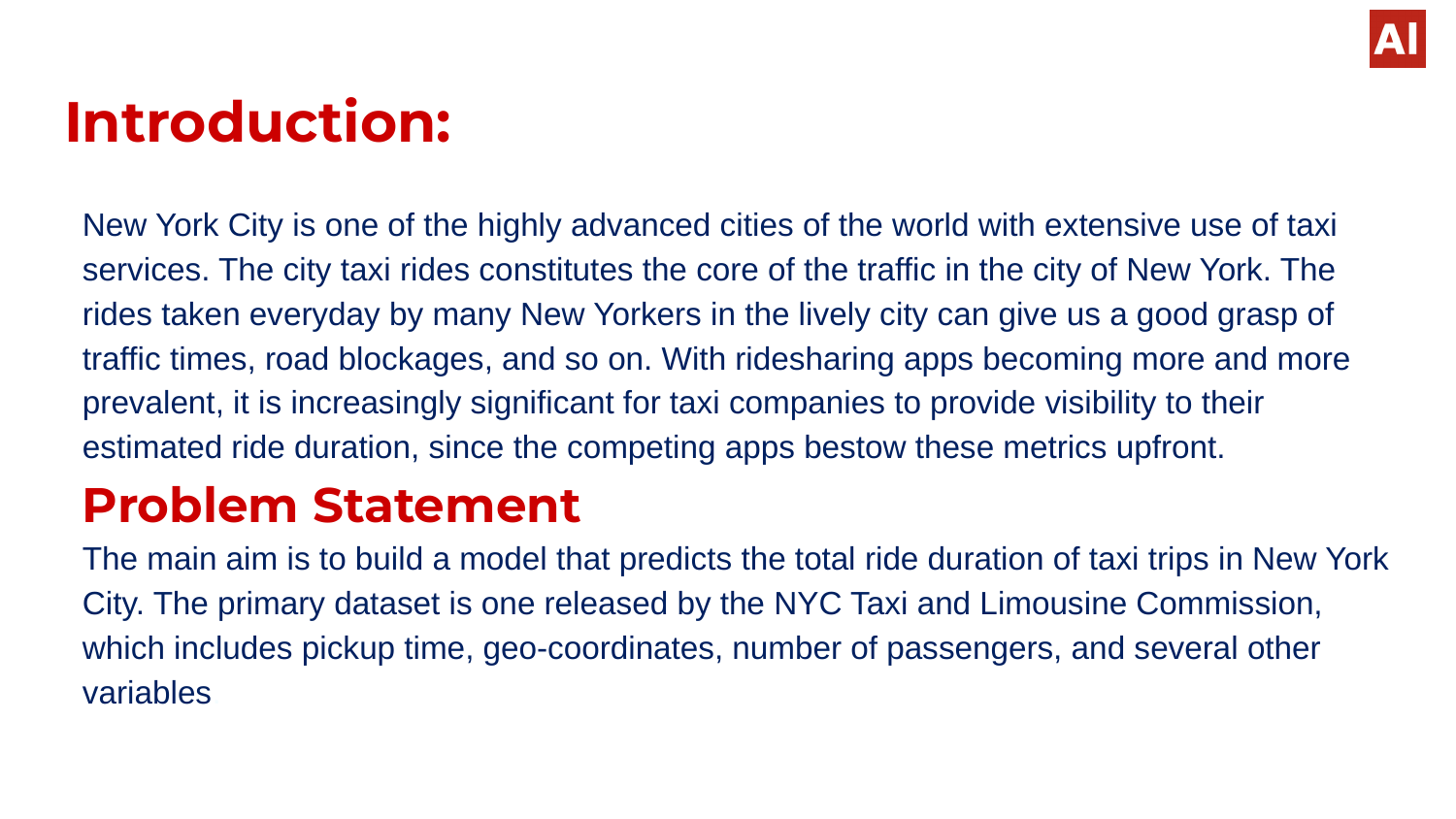

# Introduction:
New York City is one of the highly advanced cities of the world with extensive use of taxi services. The city taxi rides constitutes the core of the traffic in the city of New York. The rides taken everyday by many New Yorkers in the lively city can give us a good grasp of traffic times, road blockages, and so on. With ridesharing apps becoming more and more prevalent, it is increasingly significant for taxi companies to provide visibility to their estimated ride duration, since the competing apps bestow these metrics upfront.
Problem Statement
The main aim is to build a model that predicts the total ride duration of taxi trips in New York City. The primary dataset is one released by the NYC Taxi and Limousine Commission, which includes pickup time, geo-coordinates, number of passengers, and several other variables.